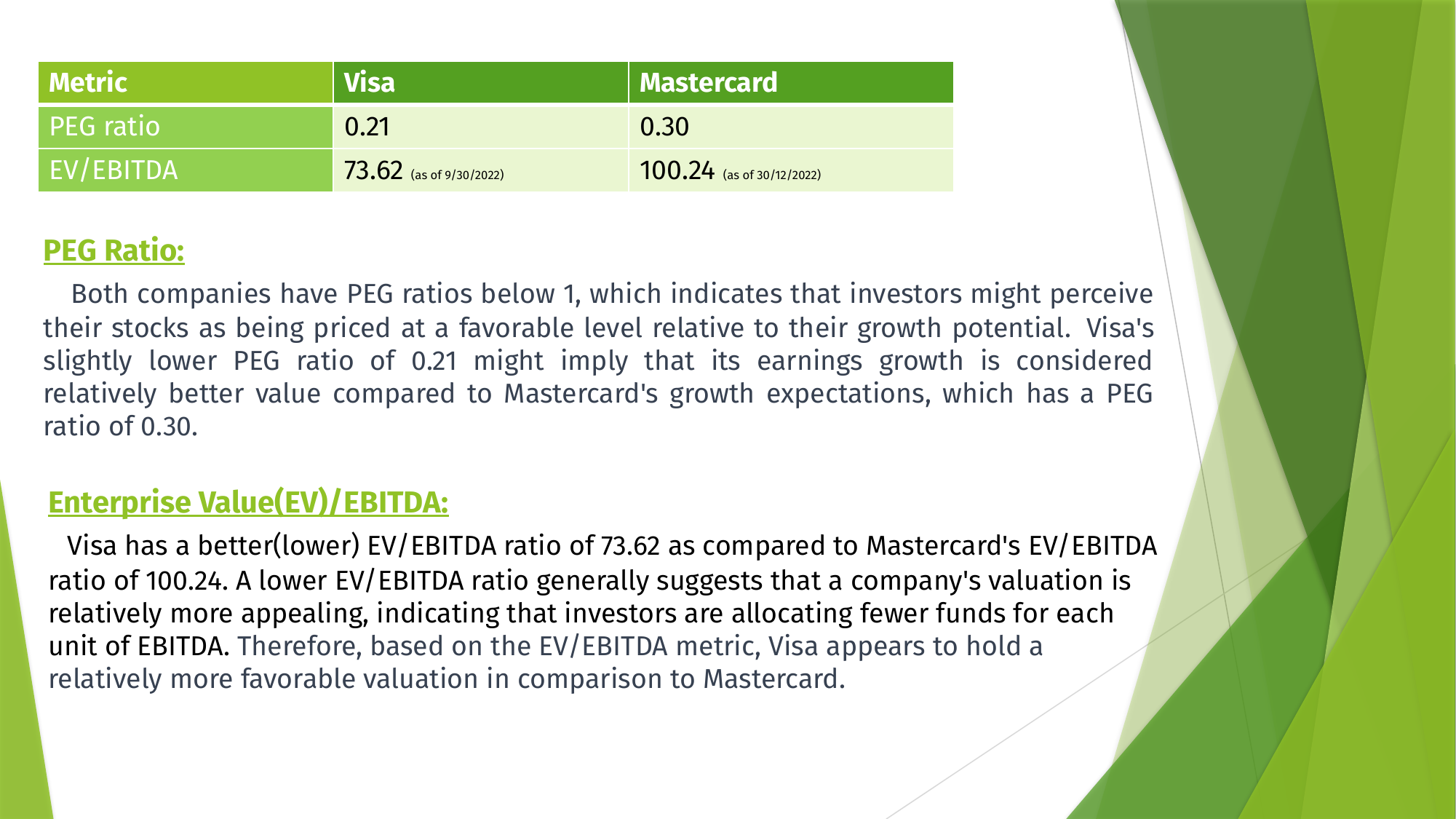

| Metric | Visa | Mastercard |
| --- | --- | --- |
| PEG ratio​ | 0.21​ | 0.30​ |
| EV/EBITDA​ | 73.62 (as of 9/30/2022)​ | 100.24 (as of 30/12/2022)​ |
PEG Ratio:
   Both companies have PEG ratios below 1, which indicates that investors might perceive their stocks as being priced at a favorable level relative to their growth potential.  Visa's slightly lower PEG ratio of 0.21 might imply that its earnings growth is considered relatively better value compared to Mastercard's growth expectations, which has a PEG ratio of 0.30.
Enterprise Value(EV)/EBITDA:
  Visa has a better(lower) EV/EBITDA ratio of 73.62 as compared to Mastercard's EV/EBITDA ratio of 100.24. A lower EV/EBITDA ratio generally suggests that a company's valuation is relatively more appealing, indicating that investors are allocating fewer funds for each unit of EBITDA. Therefore, based on the EV/EBITDA metric, Visa appears to hold a relatively more favorable valuation in comparison to Mastercard.